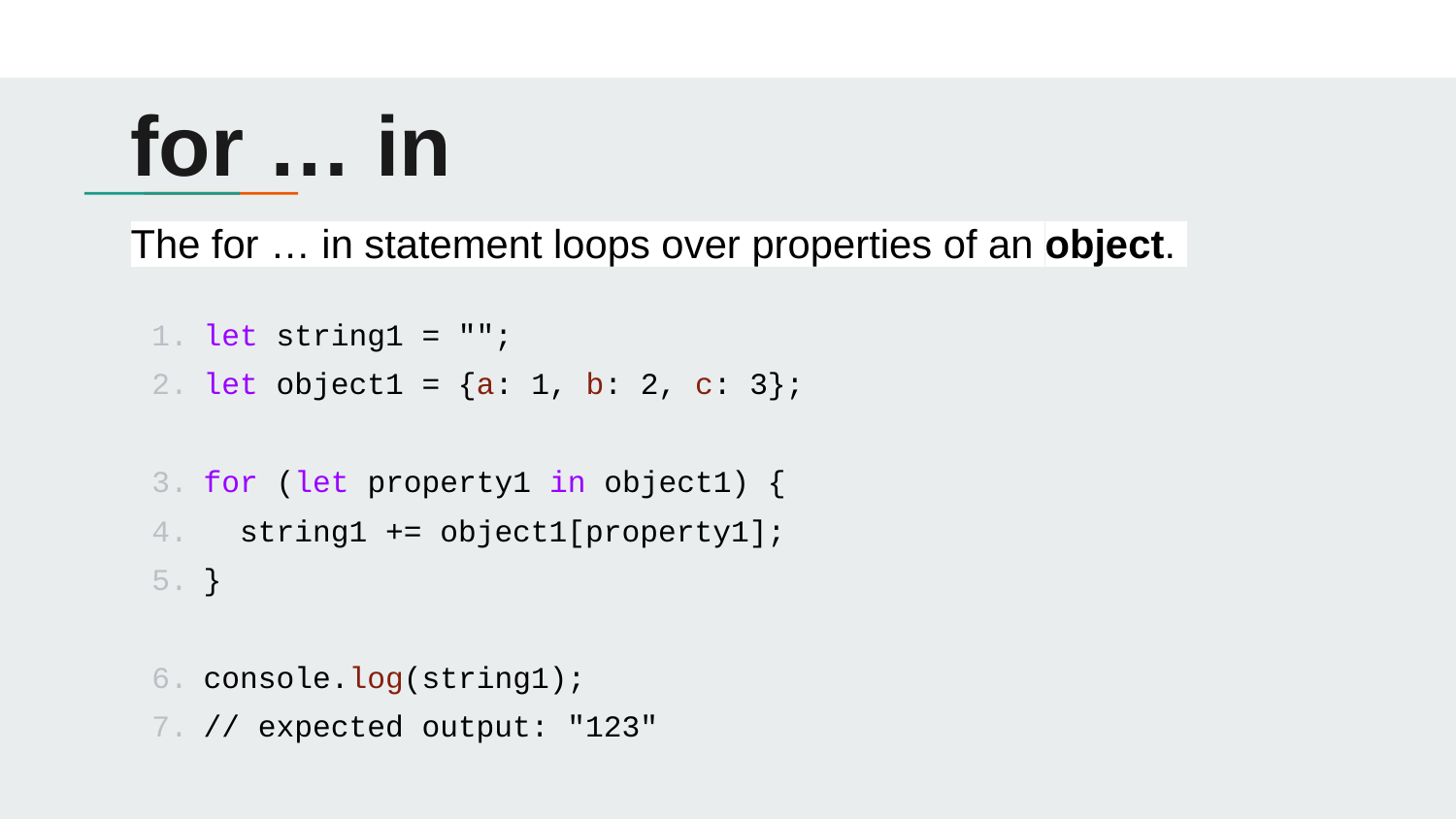

# for … in

The for … in statement loops over properties of an object.
let string1 = "";
let object1 = {a: 1, b: 2, c: 3};

for (let property1 in object1) {
  string1 += object1[property1];
}

console.log(string1);
// expected output: "123"